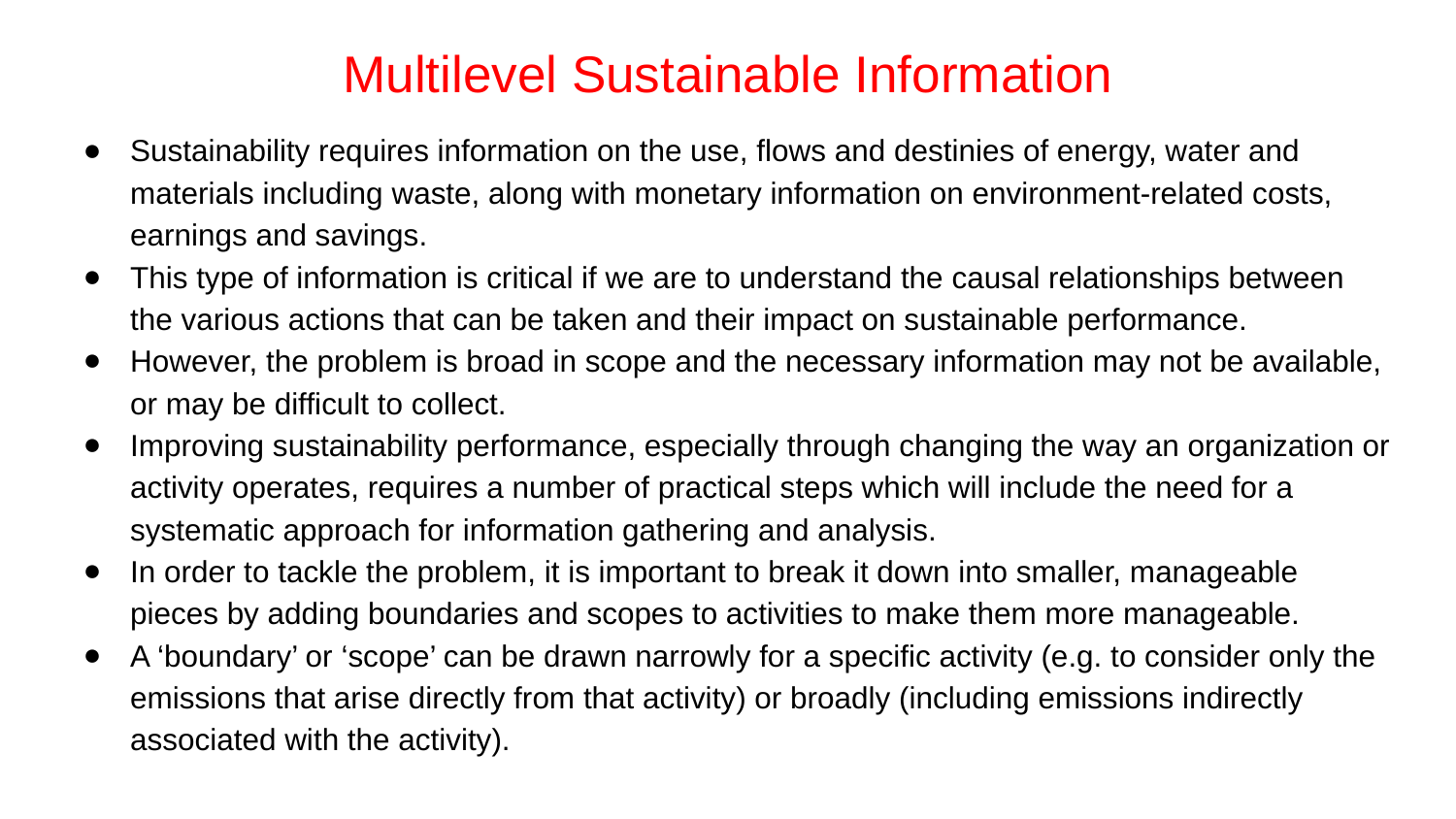

# Multilevel Sustainable Information
Sustainability requires information on the use, flows and destinies of energy, water and materials including waste, along with monetary information on environment-related costs, earnings and savings.
This type of information is critical if we are to understand the causal relationships between the various actions that can be taken and their impact on sustainable performance.
However, the problem is broad in scope and the necessary information may not be available, or may be difficult to collect.
Improving sustainability performance, especially through changing the way an organization or activity operates, requires a number of practical steps which will include the need for a systematic approach for information gathering and analysis.
In order to tackle the problem, it is important to break it down into smaller, manageable pieces by adding boundaries and scopes to activities to make them more manageable.
A ‘boundary’ or ‘scope’ can be drawn narrowly for a specific activity (e.g. to consider only the emissions that arise directly from that activity) or broadly (including emissions indirectly associated with the activity).